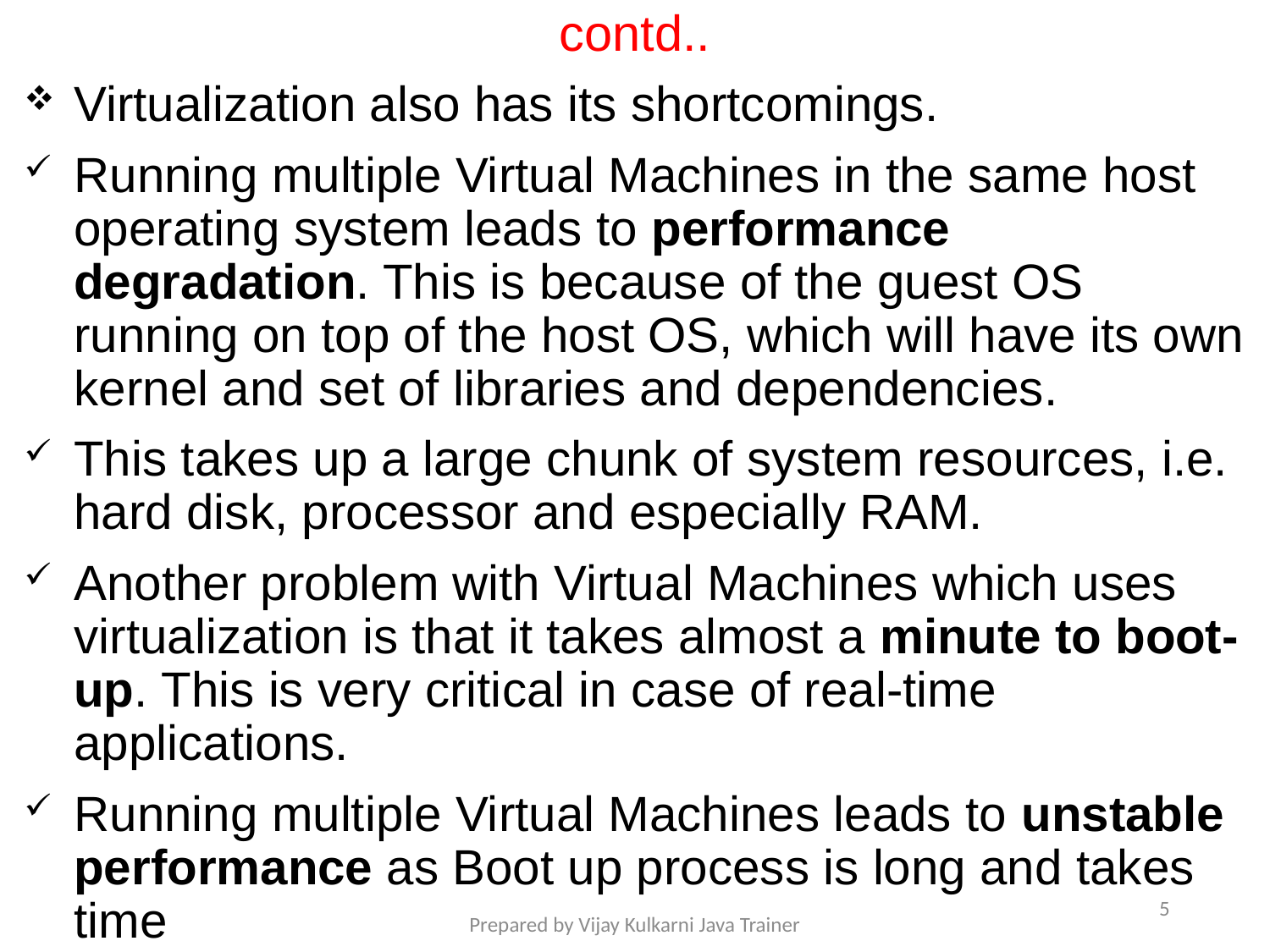

# contd..
Virtualization also has its shortcomings.
Running multiple Virtual Machines in the same host operating system leads to performance degradation. This is because of the guest OS running on top of the host OS, which will have its own kernel and set of libraries and dependencies.
This takes up a large chunk of system resources, i.e. hard disk, processor and especially RAM.
Another problem with Virtual Machines which uses virtualization is that it takes almost a minute to boot-up. This is very critical in case of real-time applications.
Running multiple Virtual Machines leads to unstable performance as Boot up process is long and takes time
Hypervisors are not efficient as the host operating system
5
Prepared by Vijay Kulkarni Java Trainer